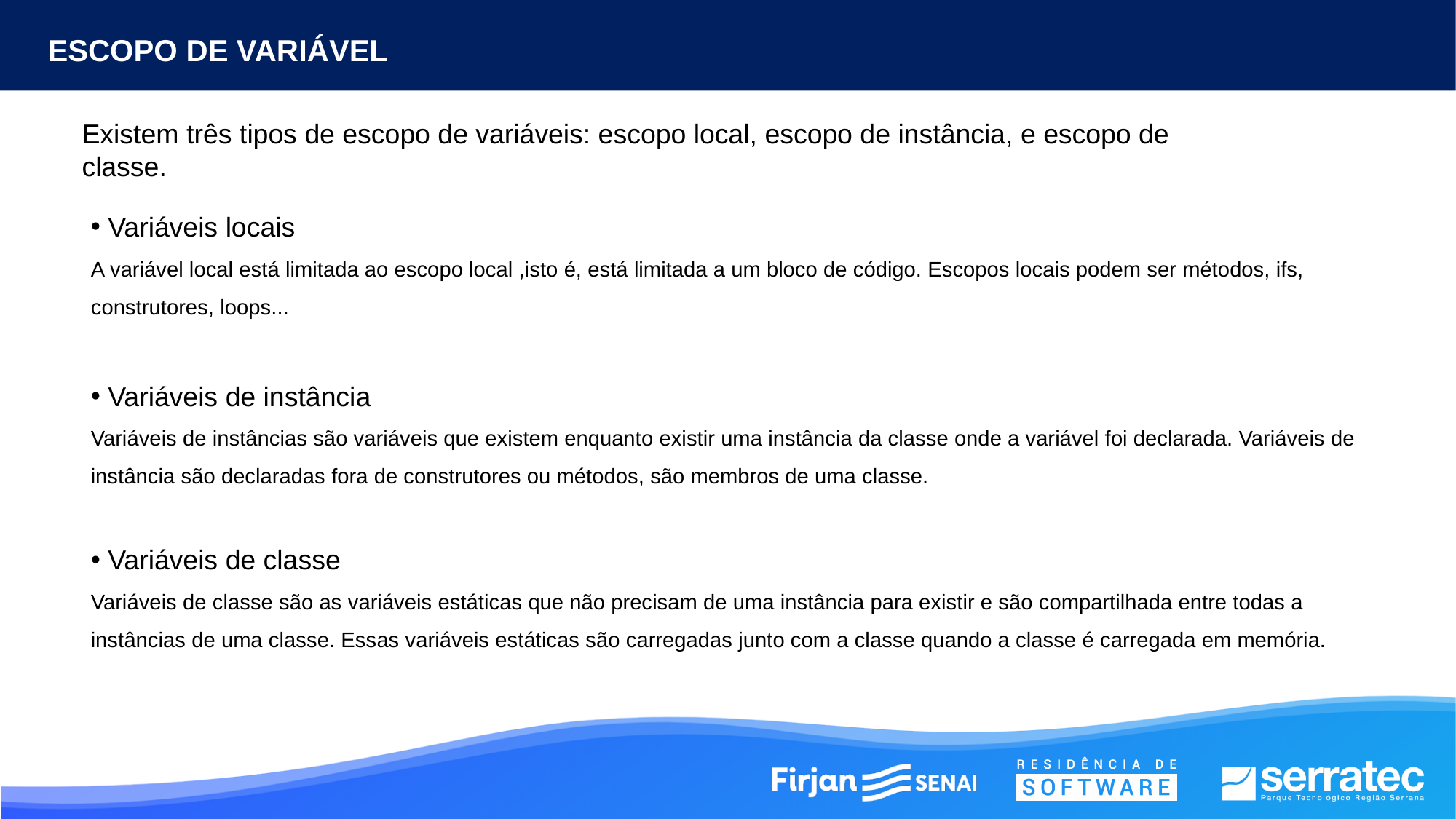

ESCOPO DE VARIÁVEL

Existem três tipos de escopo de variáveis: escopo local, escopo de instância, e escopo de classe.
 Variáveis locais
A variável local está limitada ao escopo local ,isto é, está limitada a um bloco de código. Escopos locais podem ser métodos, ifs, construtores, loops...

 Variáveis de instância
Variáveis de instâncias são variáveis que existem enquanto existir uma instância da classe onde a variável foi declarada. Variáveis de instância são declaradas fora de construtores ou métodos, são membros de uma classe.

 Variáveis de classe
Variáveis de classe são as variáveis estáticas que não precisam de uma instância para existir e são compartilhada entre todas a instâncias de uma classe. Essas variáveis estáticas são carregadas junto com a classe quando a classe é carregada em memória.